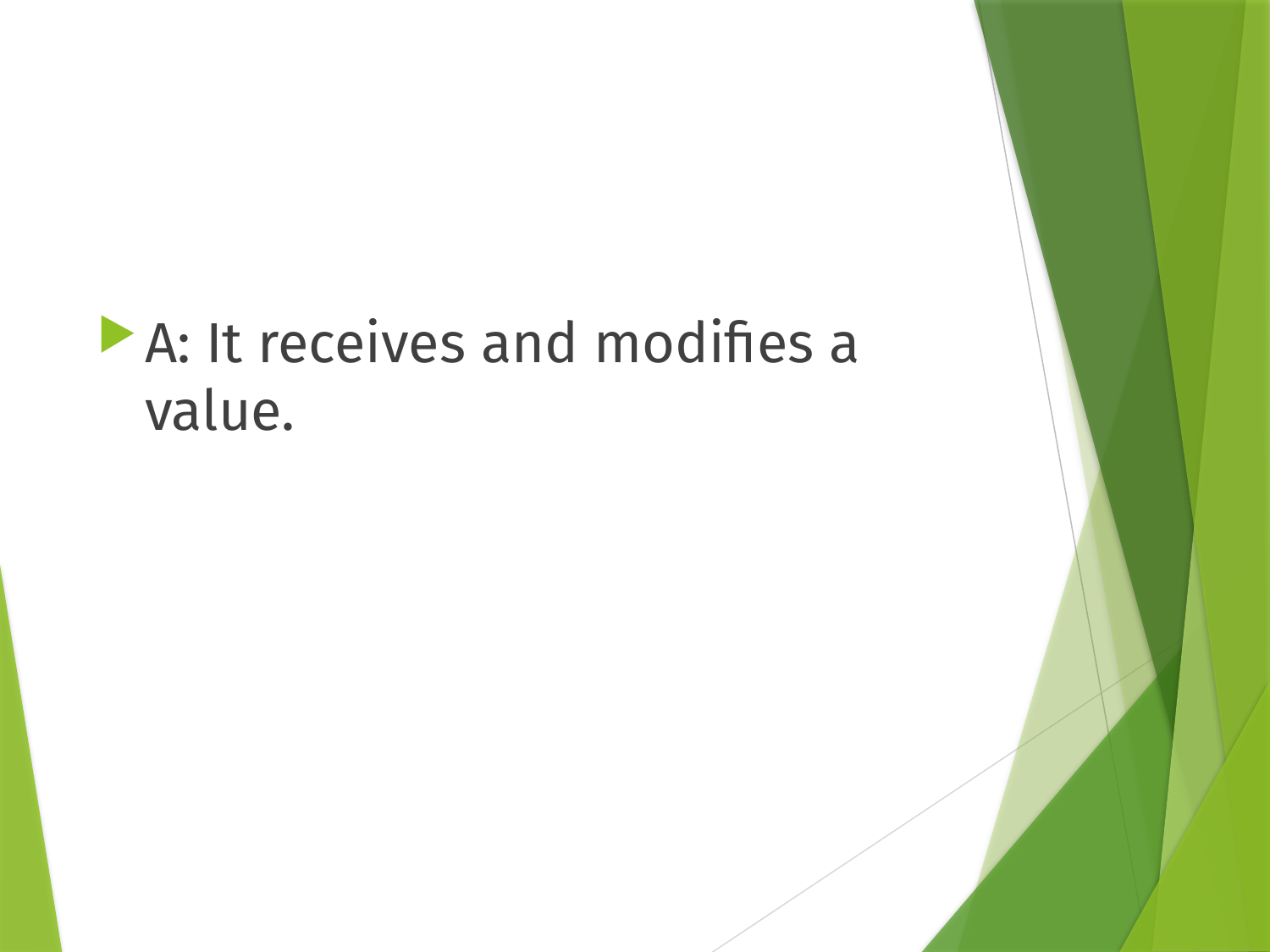

A: It receives and modifies a value.